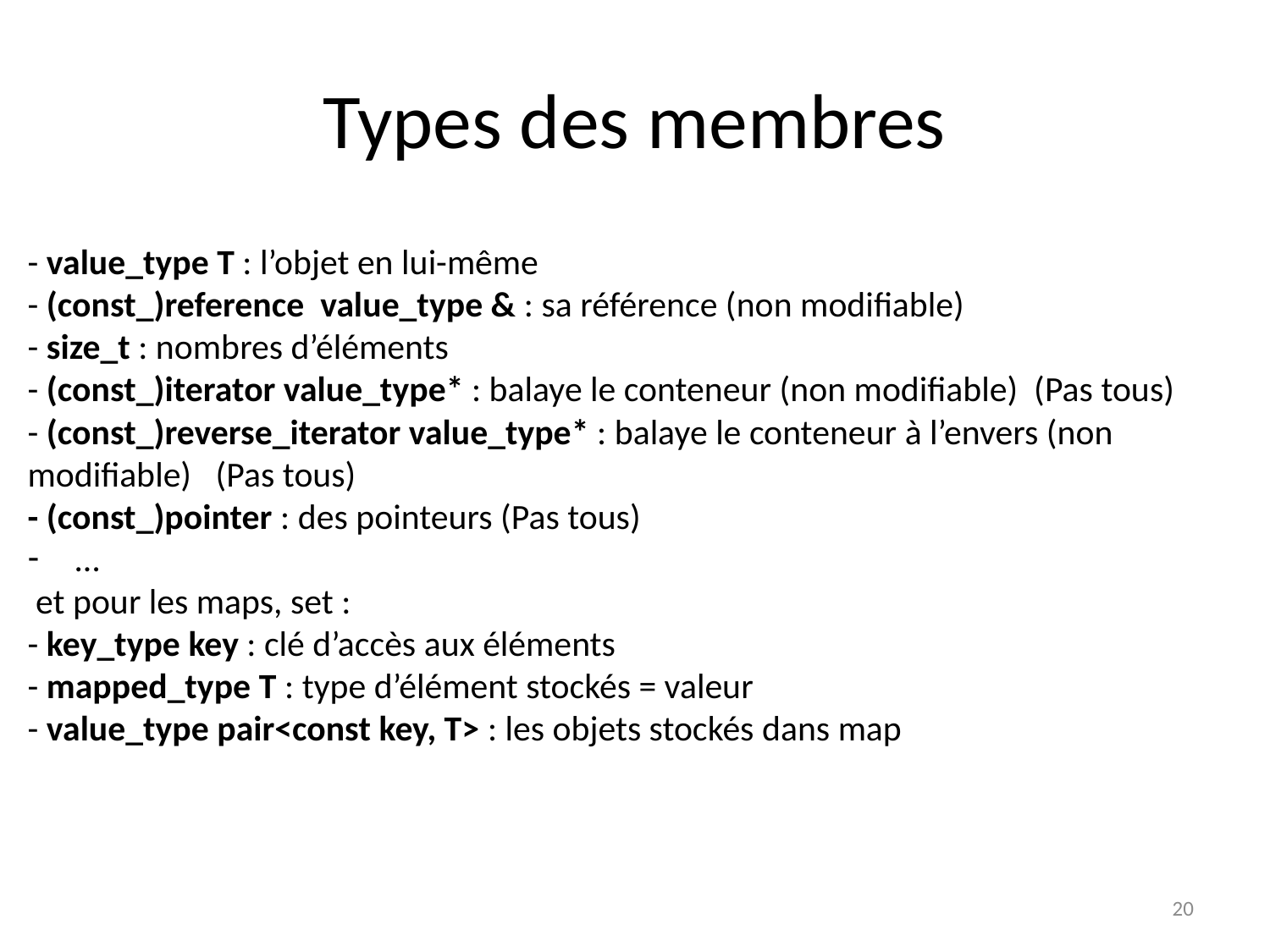

# Types des membres

- value_type T : l’objet en lui-même
- (const_)reference  value_type & : sa référence (non modifiable)
- size_t : nombres d’éléments
- (const_)iterator value_type* : balaye le conteneur (non modifiable)  (Pas tous)
- (const_)reverse_iterator value_type* : balaye le conteneur à l’envers (non modifiable)   (Pas tous)
- (const_)pointer : des pointeurs (Pas tous)
…
 et pour les maps, set :
- key_type key : clé d’accès aux éléments
- mapped_type T : type d’élément stockés = valeur
- value_type pair<const key, T> : les objets stockés dans map

20